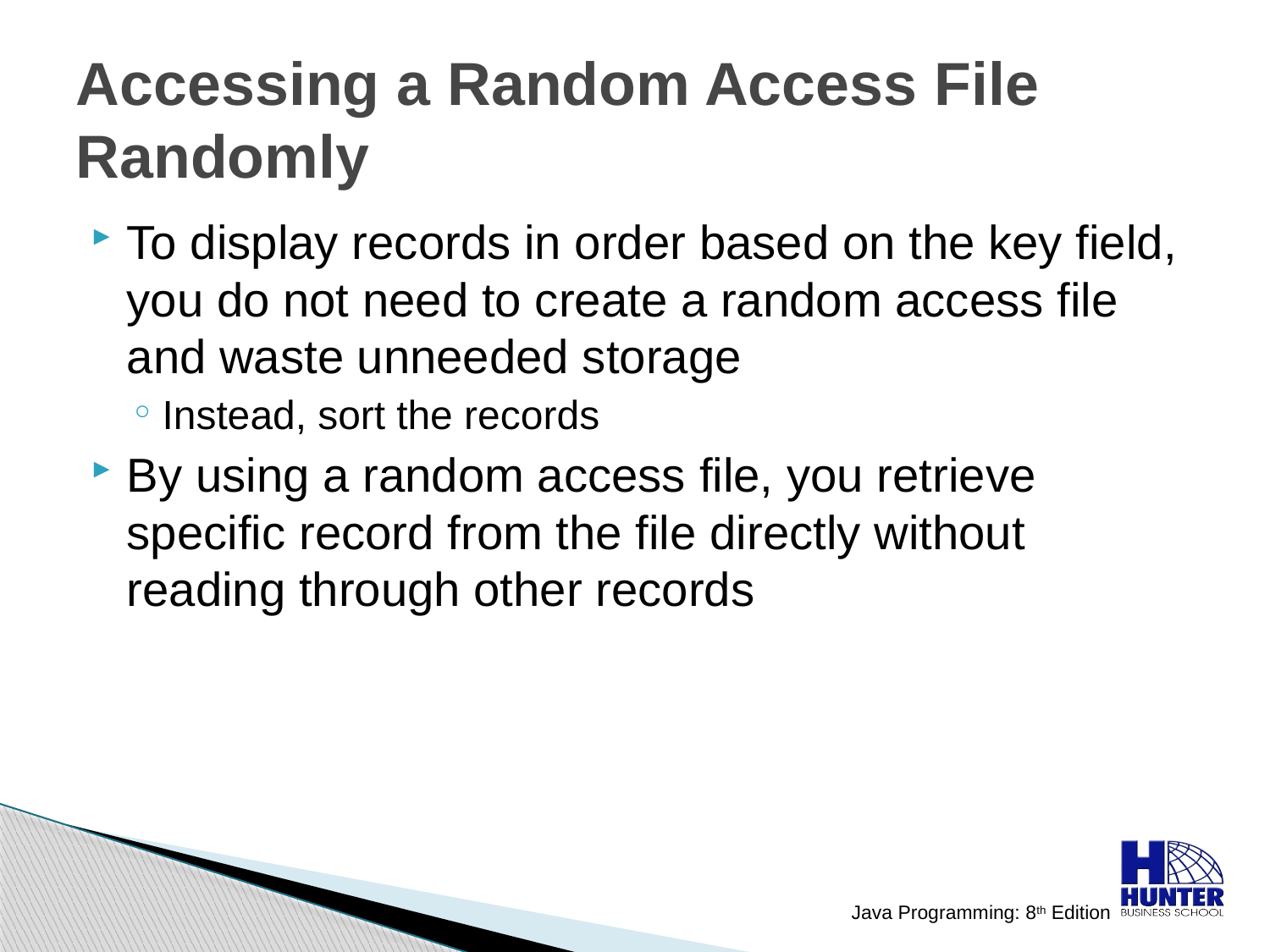

# Accessing a Random Access File Randomly
To display records in order based on the key field, you do not need to create a random access file and waste unneeded storage
Instead, sort the records
By using a random access file, you retrieve specific record from the file directly without reading through other records